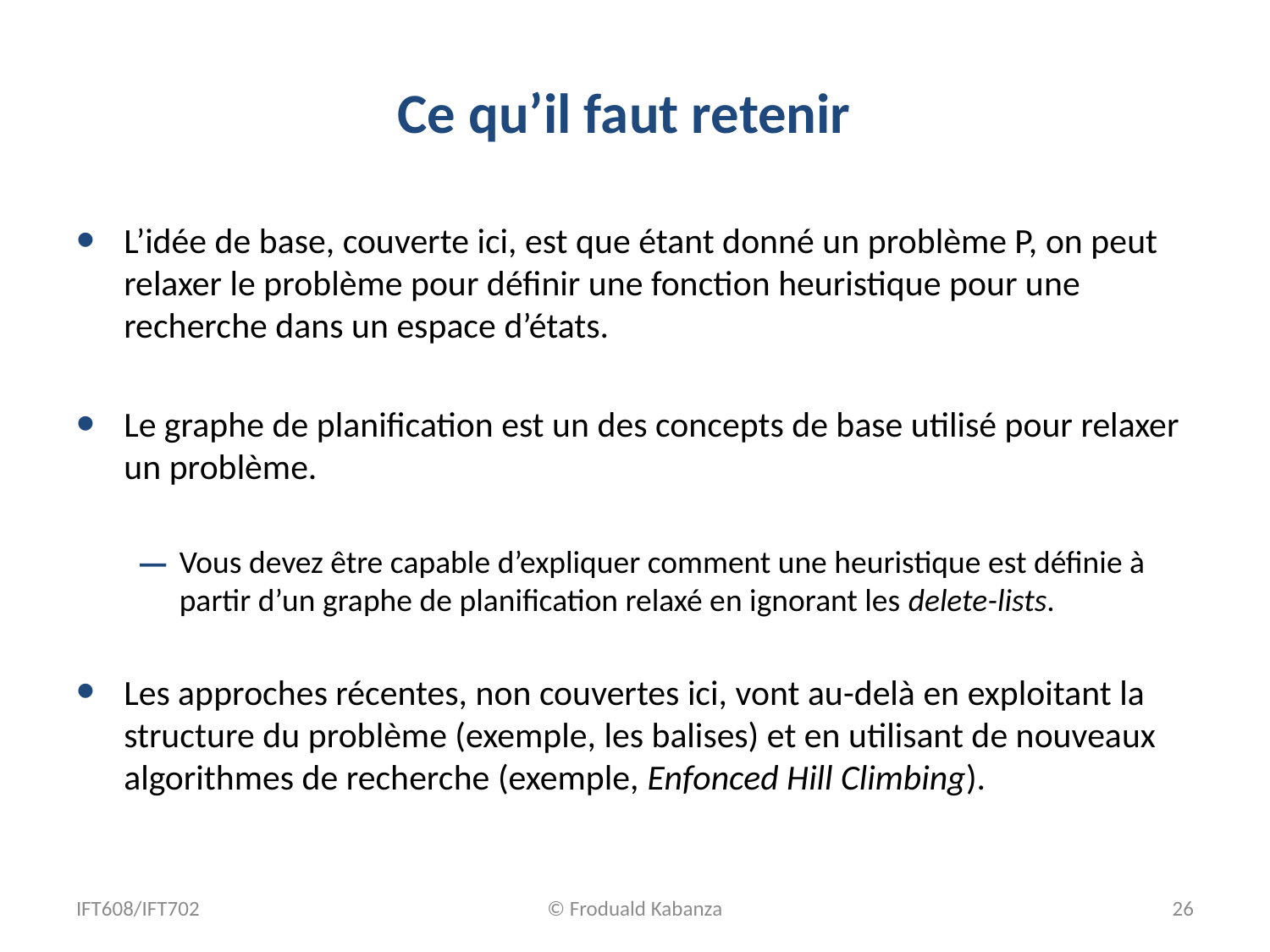

# Ce qu’il faut retenir
L’idée de base, couverte ici, est que étant donné un problème P, on peut relaxer le problème pour définir une fonction heuristique pour une recherche dans un espace d’états.

Le graphe de planification est un des concepts de base utilisé pour relaxer un problème.

Vous devez être capable d’expliquer comment une heuristique est définie à partir d’un graphe de planification relaxé en ignorant les delete-lists.

Les approches récentes, non couvertes ici, vont au-delà en exploitant la structure du problème (exemple, les balises) et en utilisant de nouveaux algorithmes de recherche (exemple, Enfonced Hill Climbing).

IFT608/IFT702
© Froduald Kabanza
26